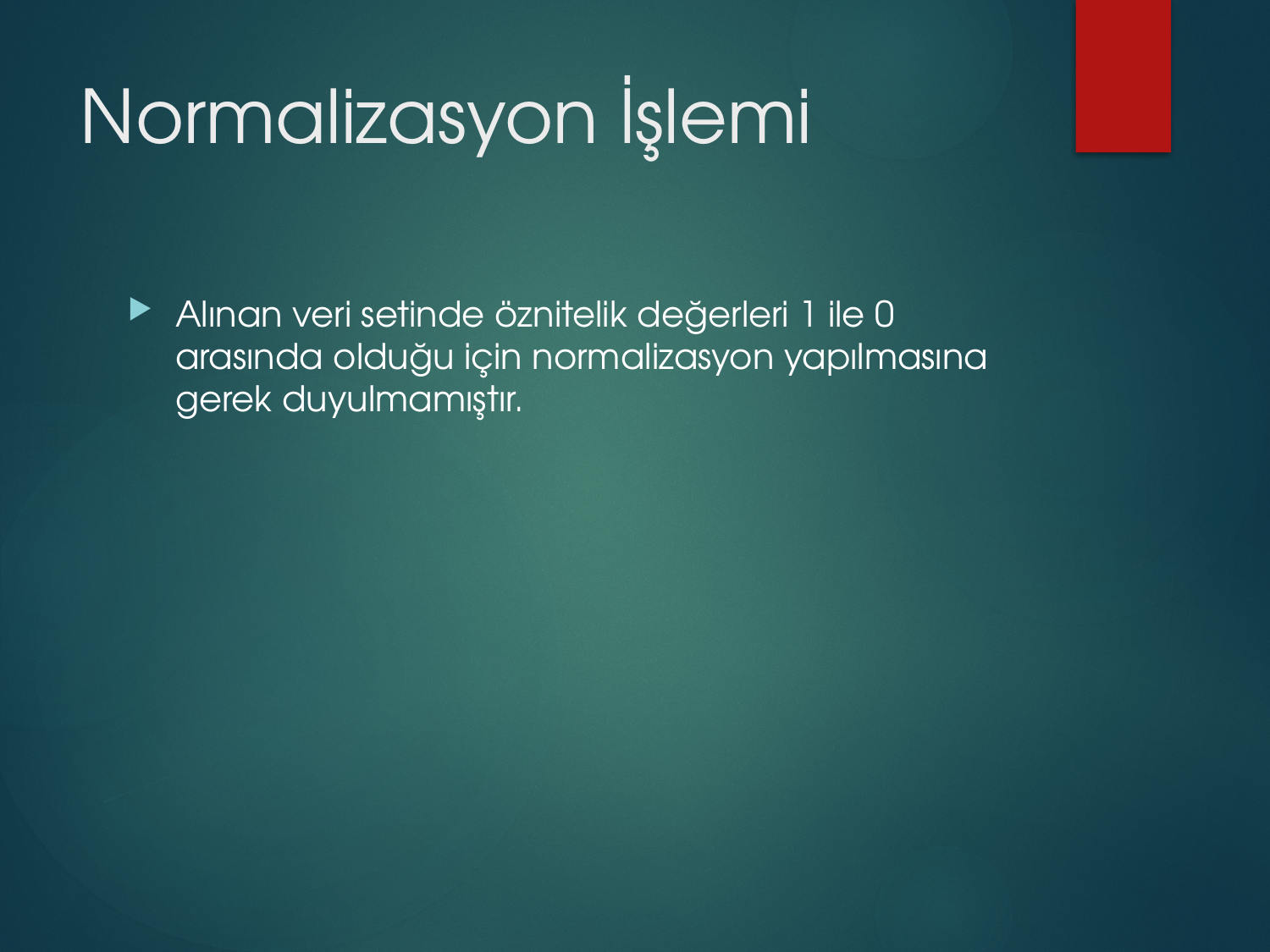

# Normalizasyon İşlemi
Alınan veri setinde öznitelik değerleri 1 ile 0 arasında olduğu için normalizasyon yapılmasına gerek duyulmamıştır.